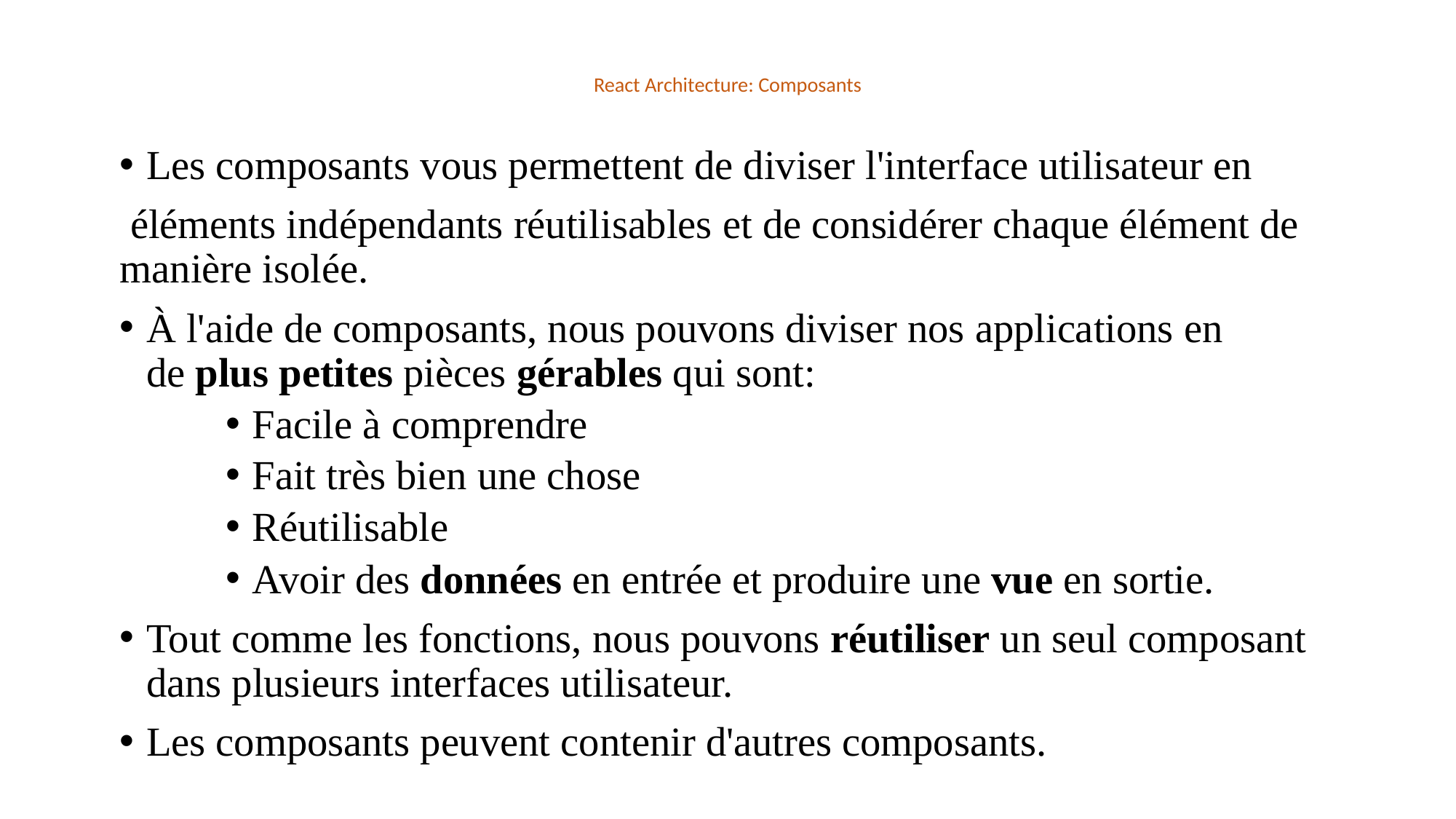

# React Architecture: Composants
Les composants vous permettent de diviser l'interface utilisateur en
 éléments indépendants réutilisables et de considérer chaque élément de manière isolée.
À l'aide de composants, nous pouvons diviser nos applications en de plus petites pièces gérables qui sont:
Facile à comprendre
Fait très bien une chose
Réutilisable
Avoir des données en entrée et produire une vue en sortie.
Tout comme les fonctions, nous pouvons réutiliser un seul composant dans plusieurs interfaces utilisateur.
Les composants peuvent contenir d'autres composants.